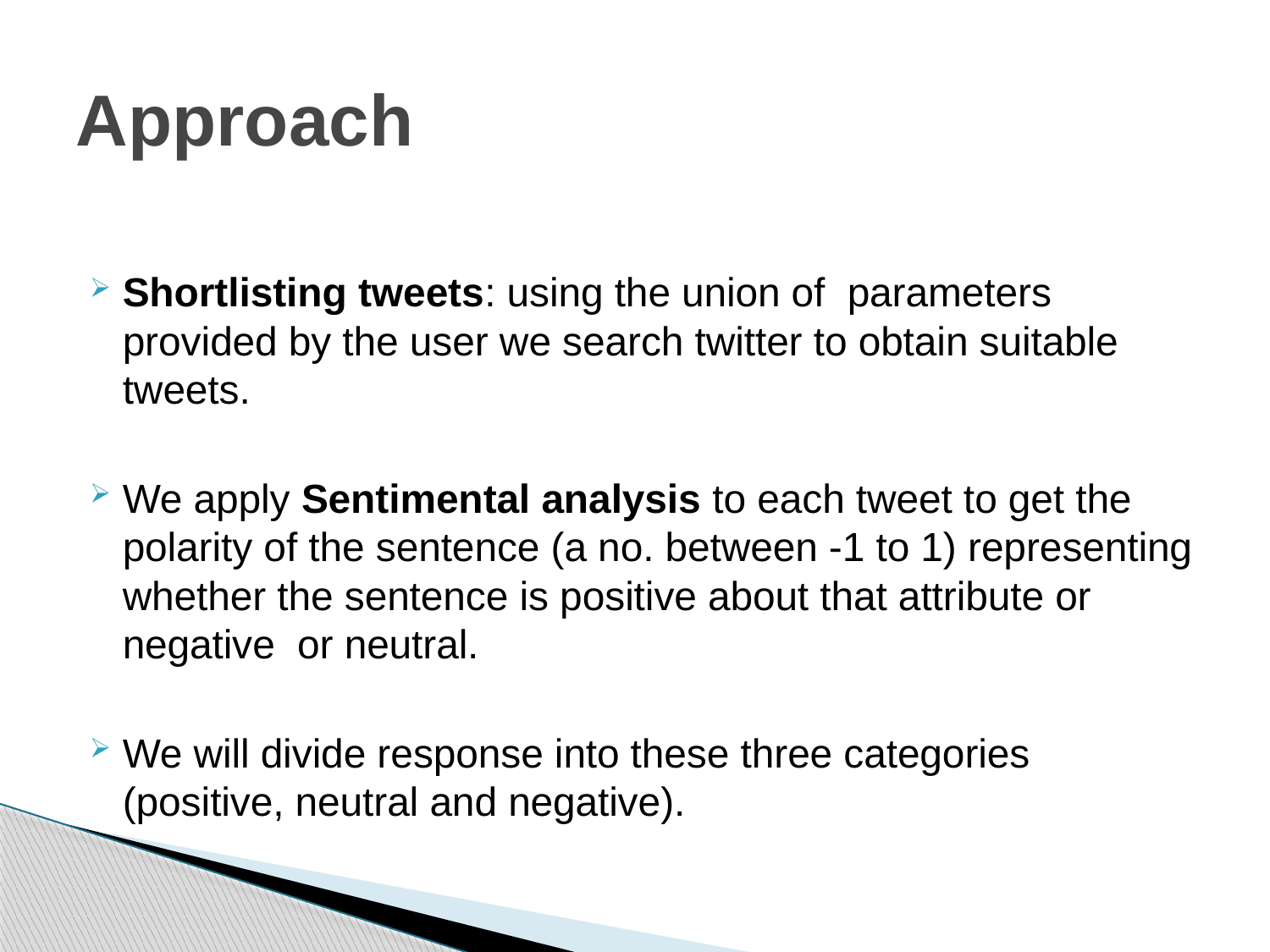

# Approach

Shortlisting tweets: using the union of  parameters provided by the user we search twitter to obtain suitable tweets.

We apply Sentimental analysis to each tweet to get the polarity of the sentence (a no. between -1 to 1) representing whether the sentence is positive about that attribute or negative  or neutral.

We will divide response into these three categories (positive, neutral and negative).